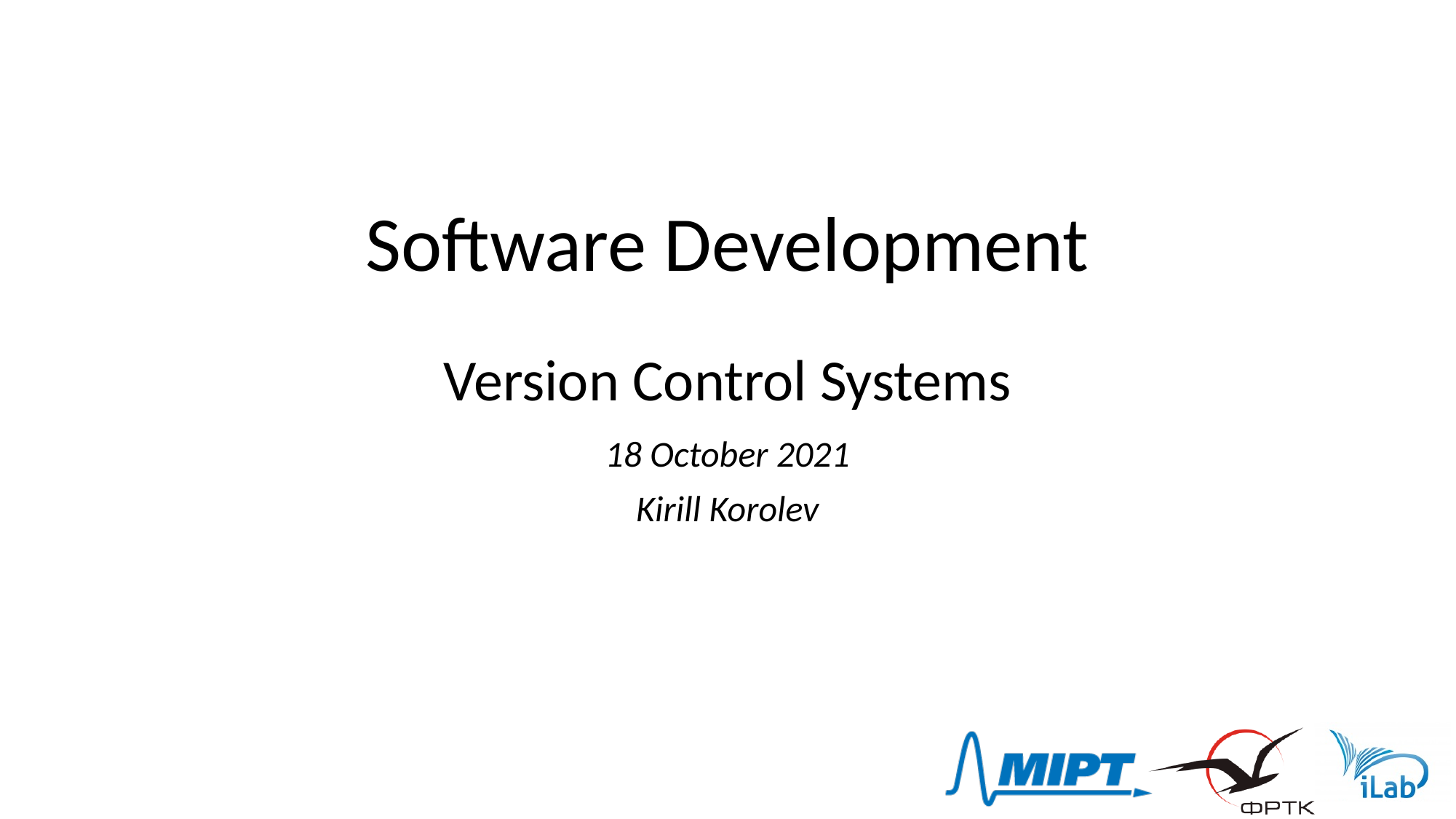

# Software Development Version Control Systems
18 October 2021
Kirill Korolev
1